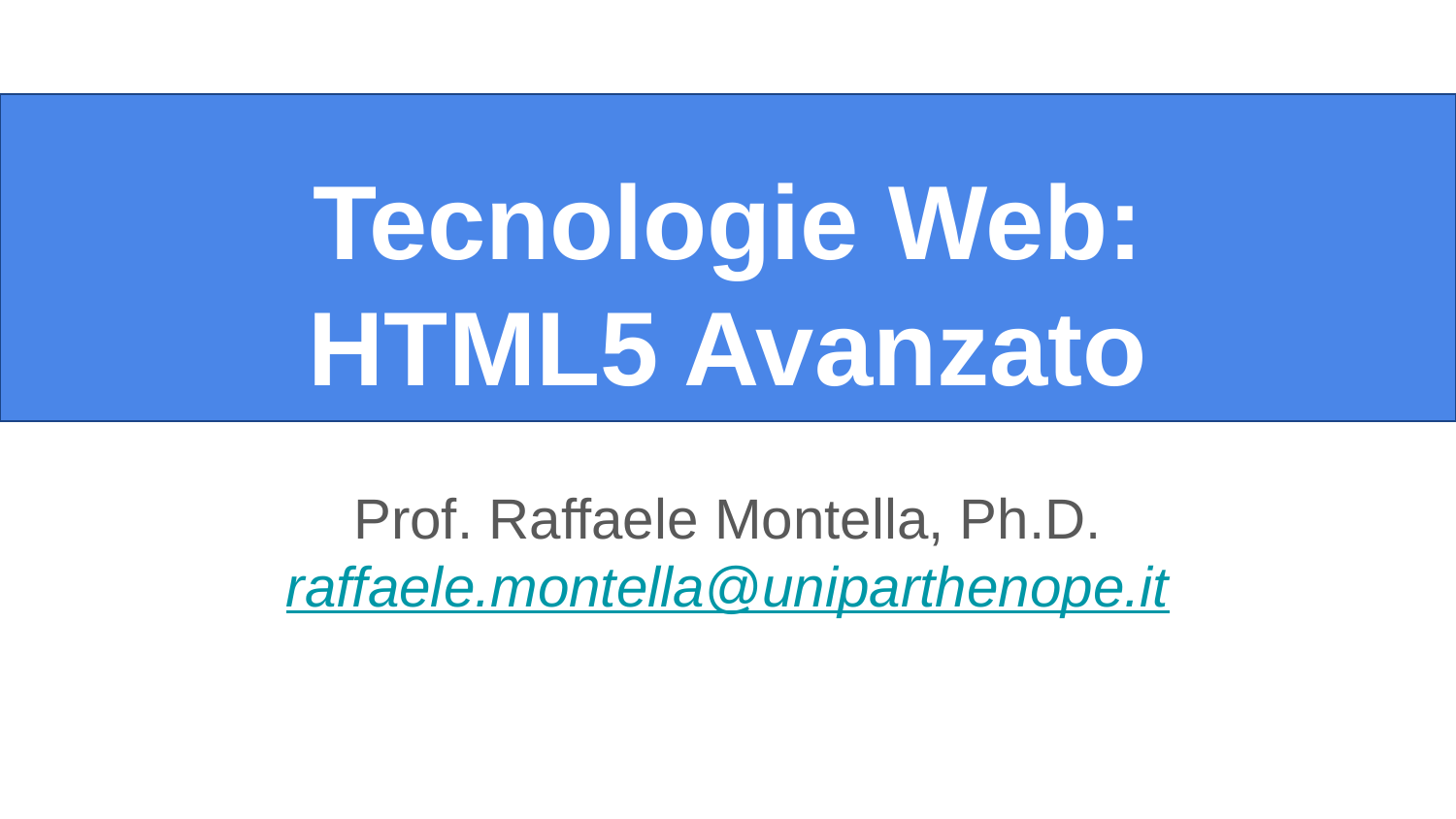

# Tecnologie Web: HTML5 Avanzato
Prof. Raffaele Montella, Ph.D.
raffaele.montella@uniparthenope.it